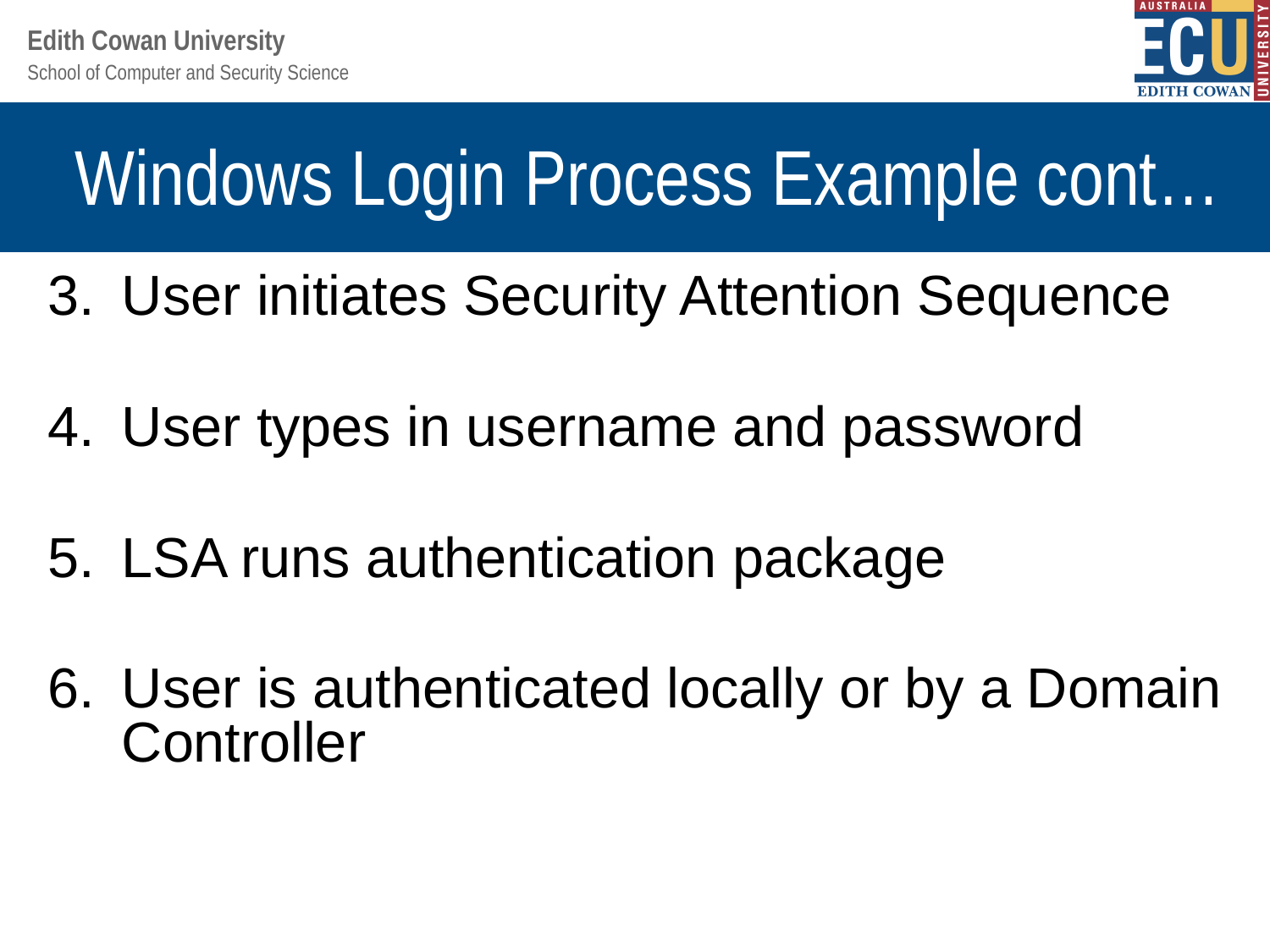

# Windows Login Process Example cont…
User initiates Security Attention Sequence

User types in username and password

LSA runs authentication package

User is authenticated locally or by a Domain Controller